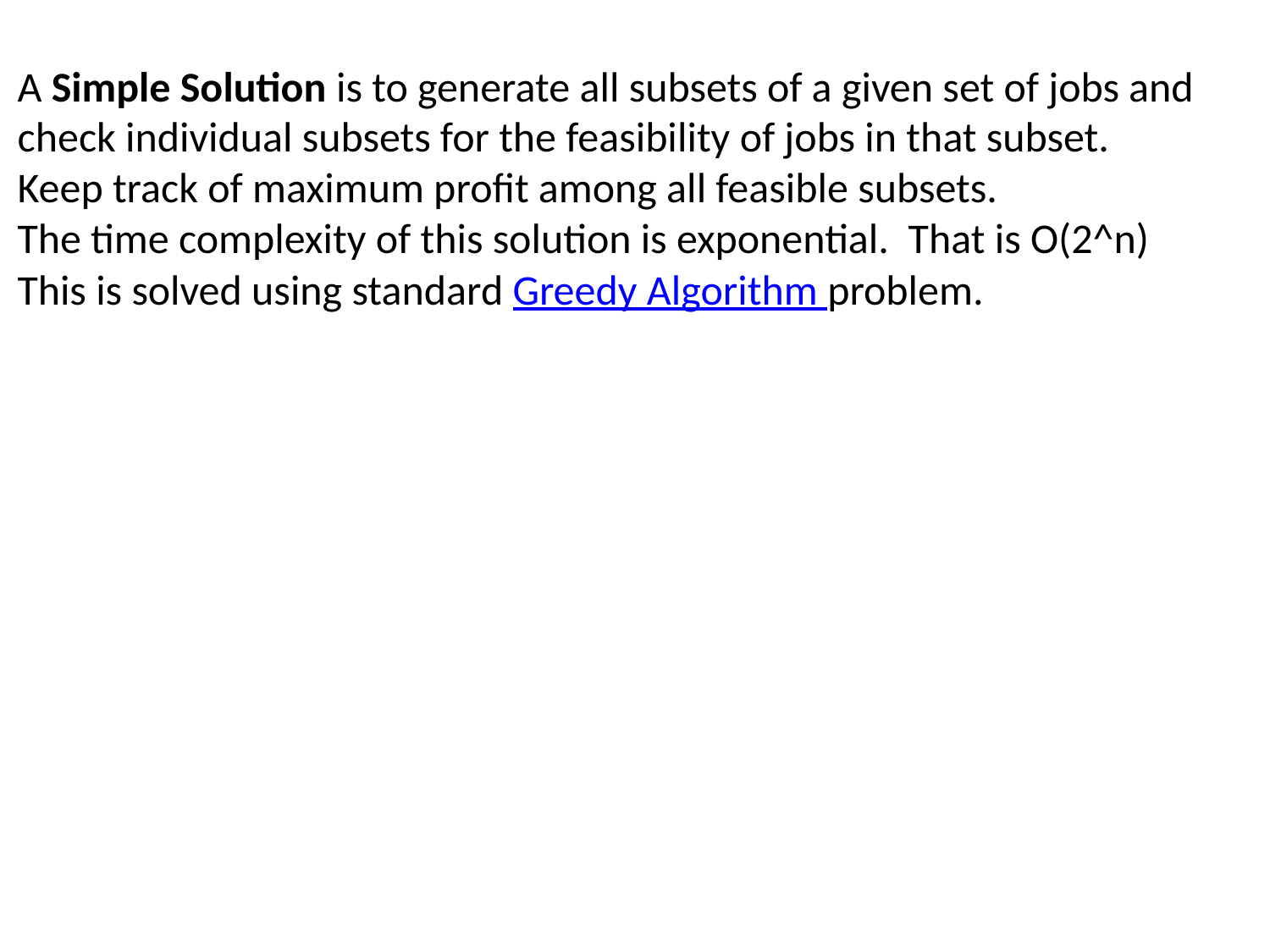

A Simple Solution is to generate all subsets of a given set of jobs and check individual subsets for the feasibility of jobs in that subset.
Keep track of maximum profit among all feasible subsets.
The time complexity of this solution is exponential.  That is O(2^n)
This is solved using standard Greedy Algorithm problem.